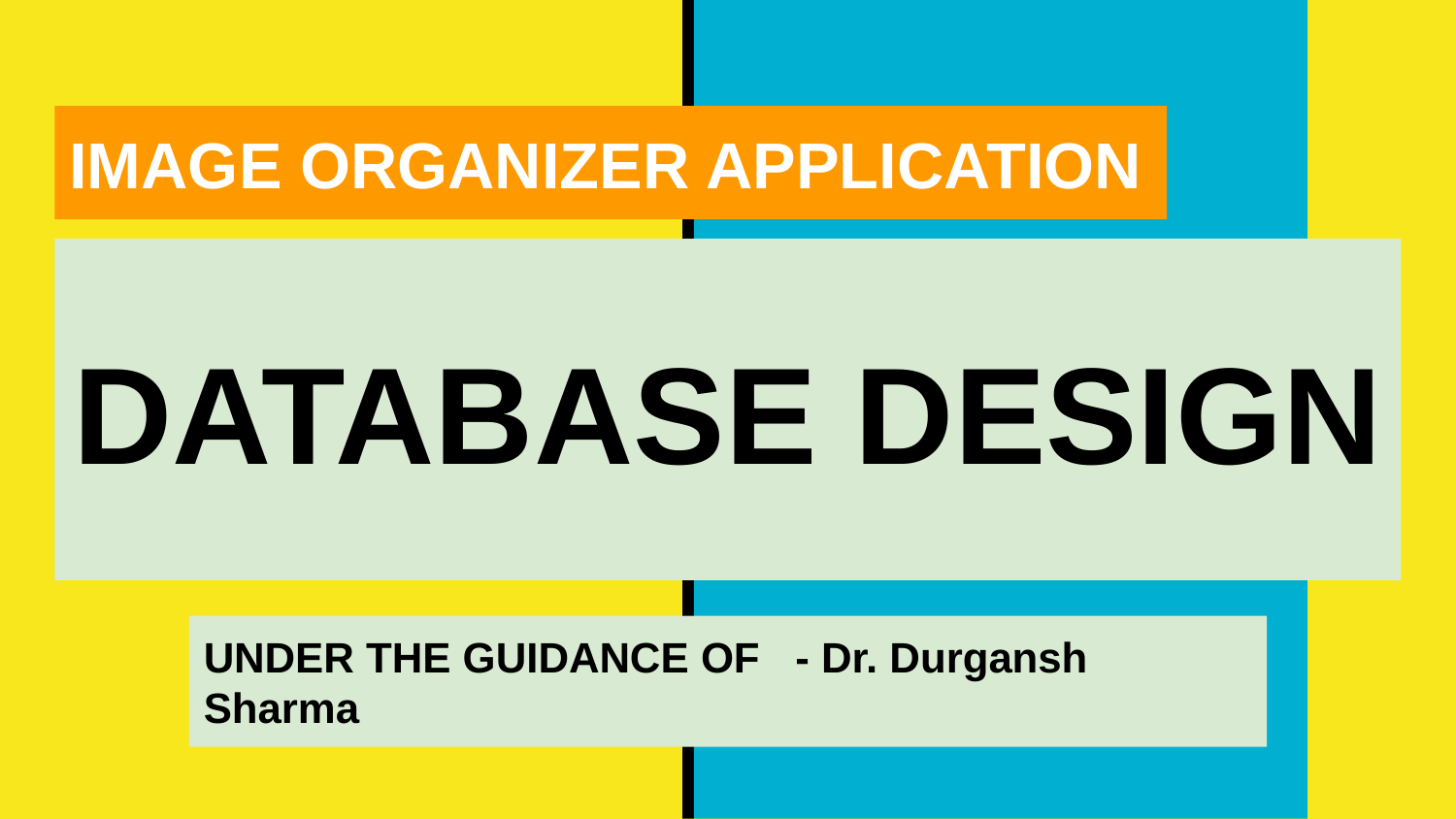

IMAGE ORGANIZER APPLICATION
# DATABASE DESIGN
UNDER THE GUIDANCE OF   - Dr. Durgansh Sharma